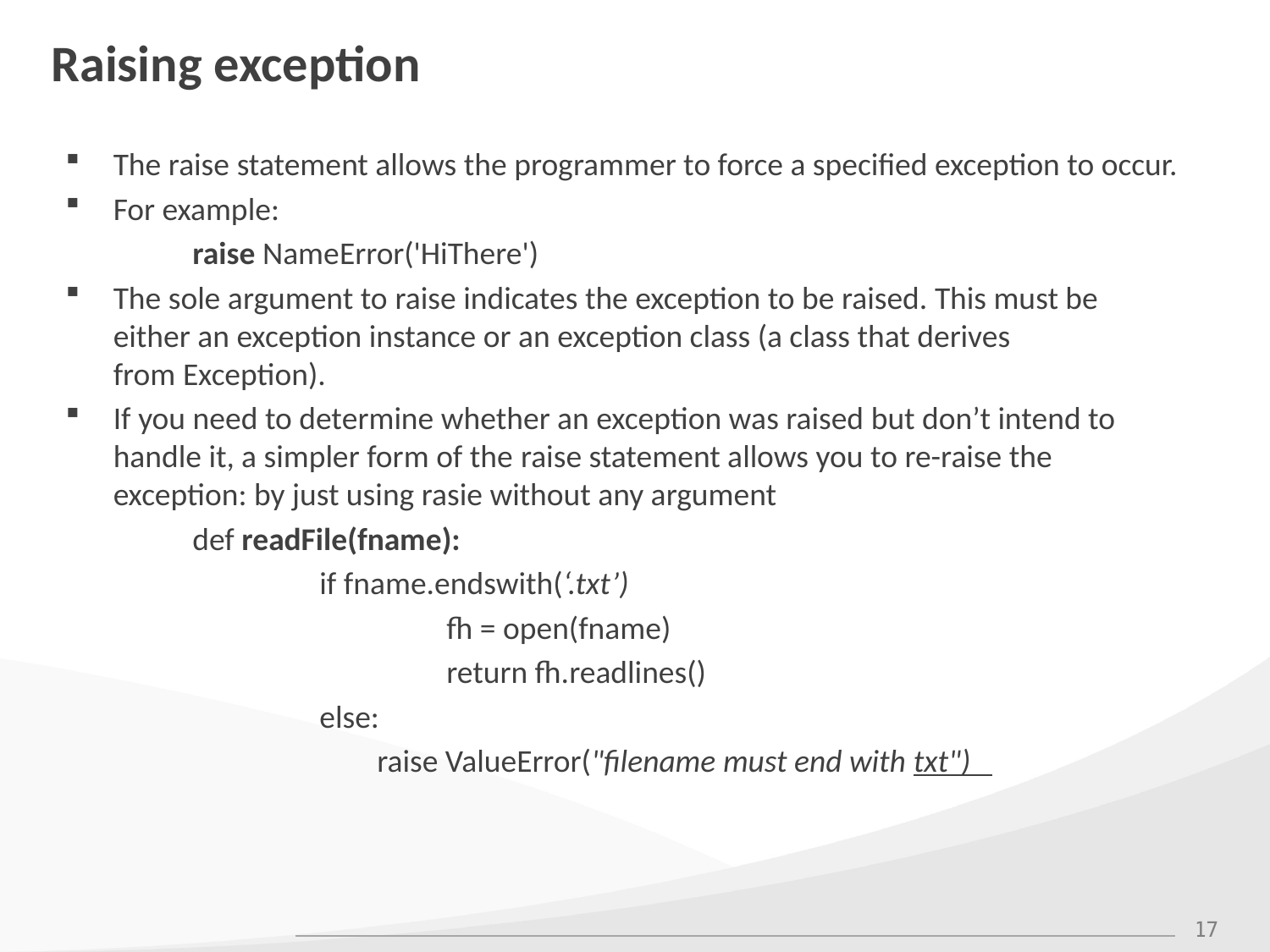

# Raising exception
The raise statement allows the programmer to force a specified exception to occur.
For example:
	raise NameError('HiThere')
The sole argument to raise indicates the exception to be raised. This must be either an exception instance or an exception class (a class that derives from Exception).
If you need to determine whether an exception was raised but don’t intend to handle it, a simpler form of the raise statement allows you to re-raise the exception: by just using rasie without any argument
	def readFile(fname):
		if fname.endswith(‘.txt’)
			fh = open(fname)
			return fh.readlines()
		else:
		        raise ValueError("filename must end with txt")